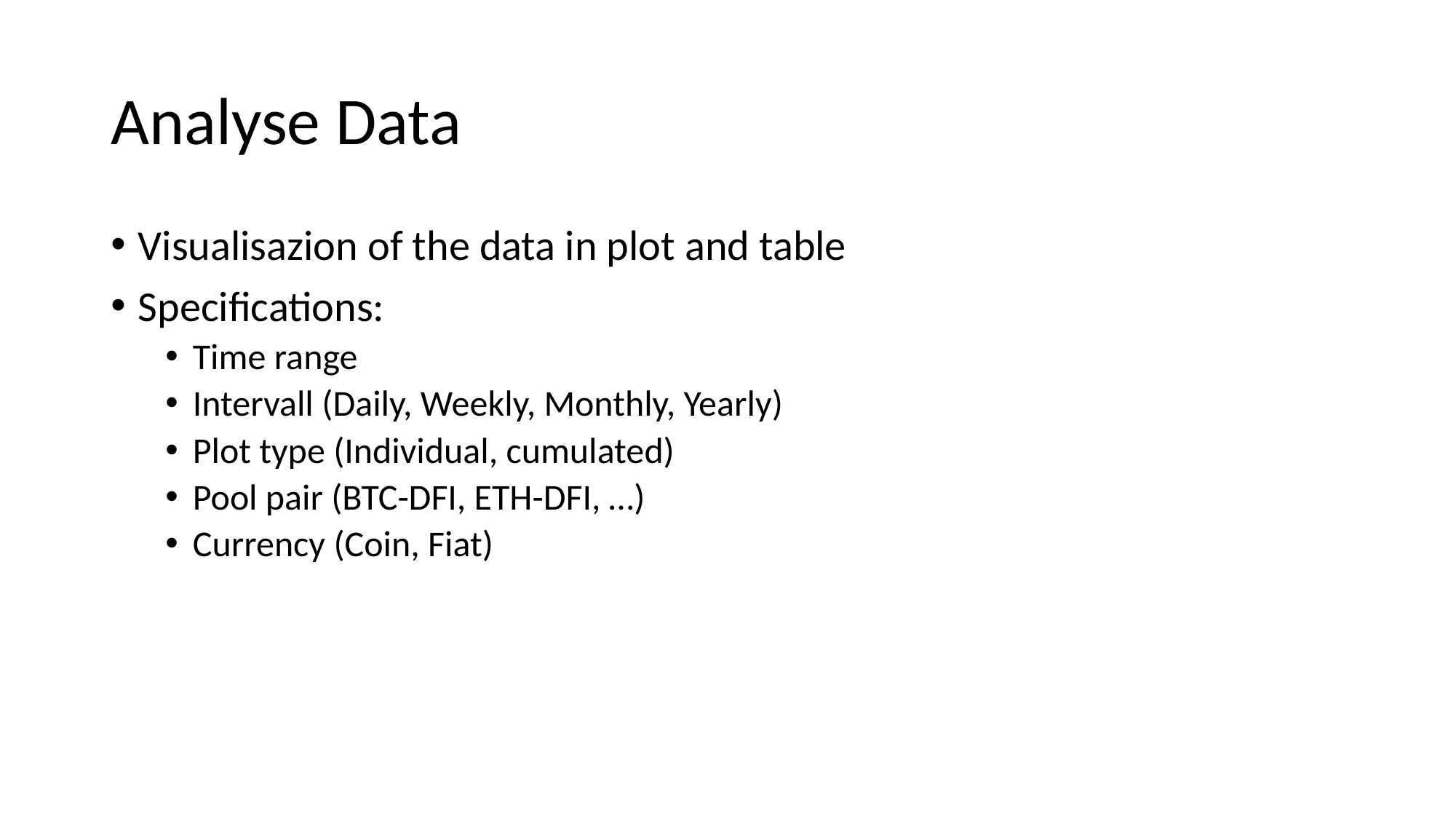

# Analyse Data
Visualisazion of the data in plot and table
Specifications:
Time range
Intervall (Daily, Weekly, Monthly, Yearly)
Plot type (Individual, cumulated)
Pool pair (BTC-DFI, ETH-DFI, …)
Currency (Coin, Fiat)